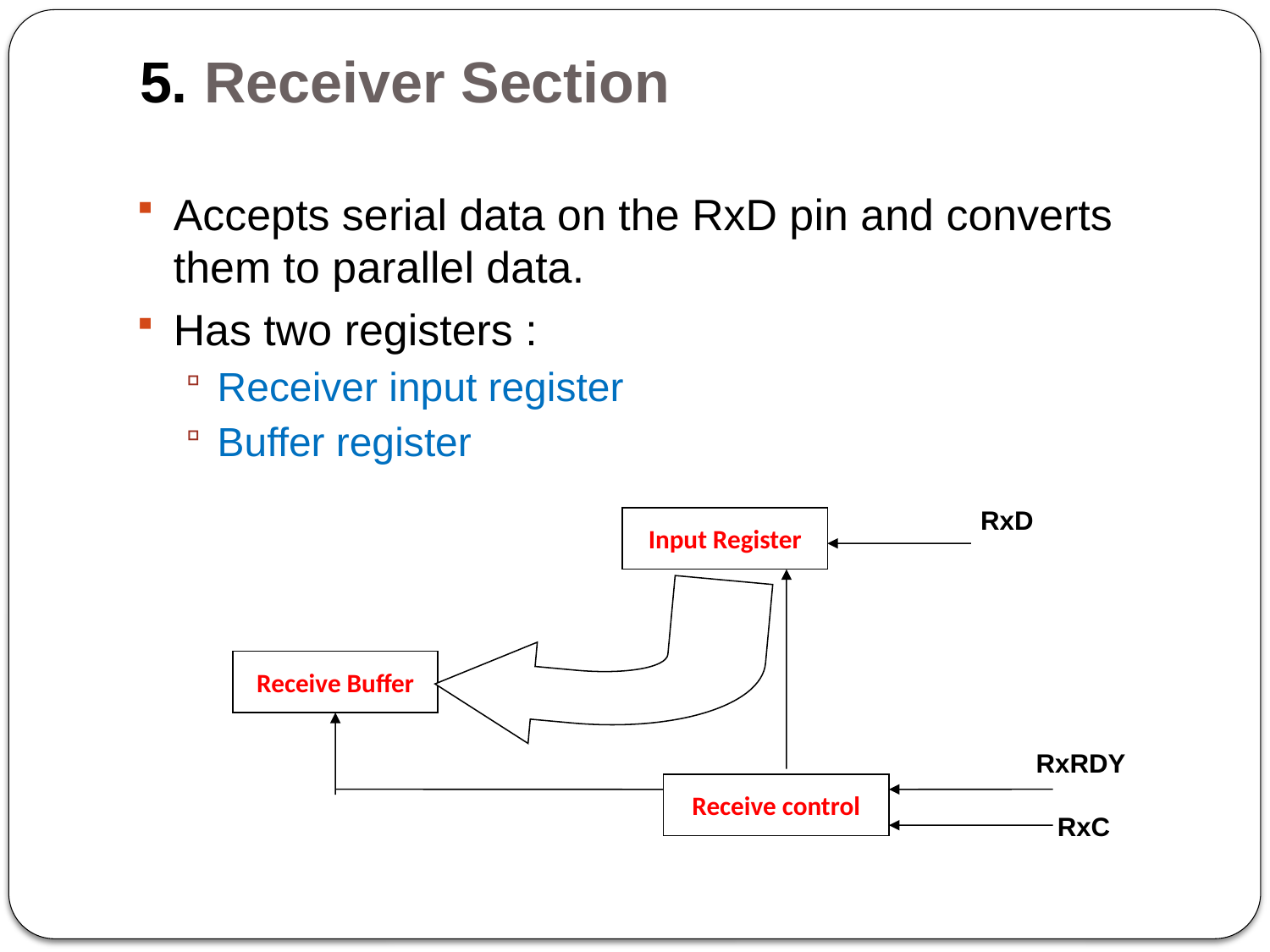

# 5. Receiver Section
Accepts serial data on the RxD pin and converts them to parallel data.
Has two registers :
Receiver input register
Buffer register

 RxD
Input Register

Receive Buffer

Receive control

RxRDY
RxC